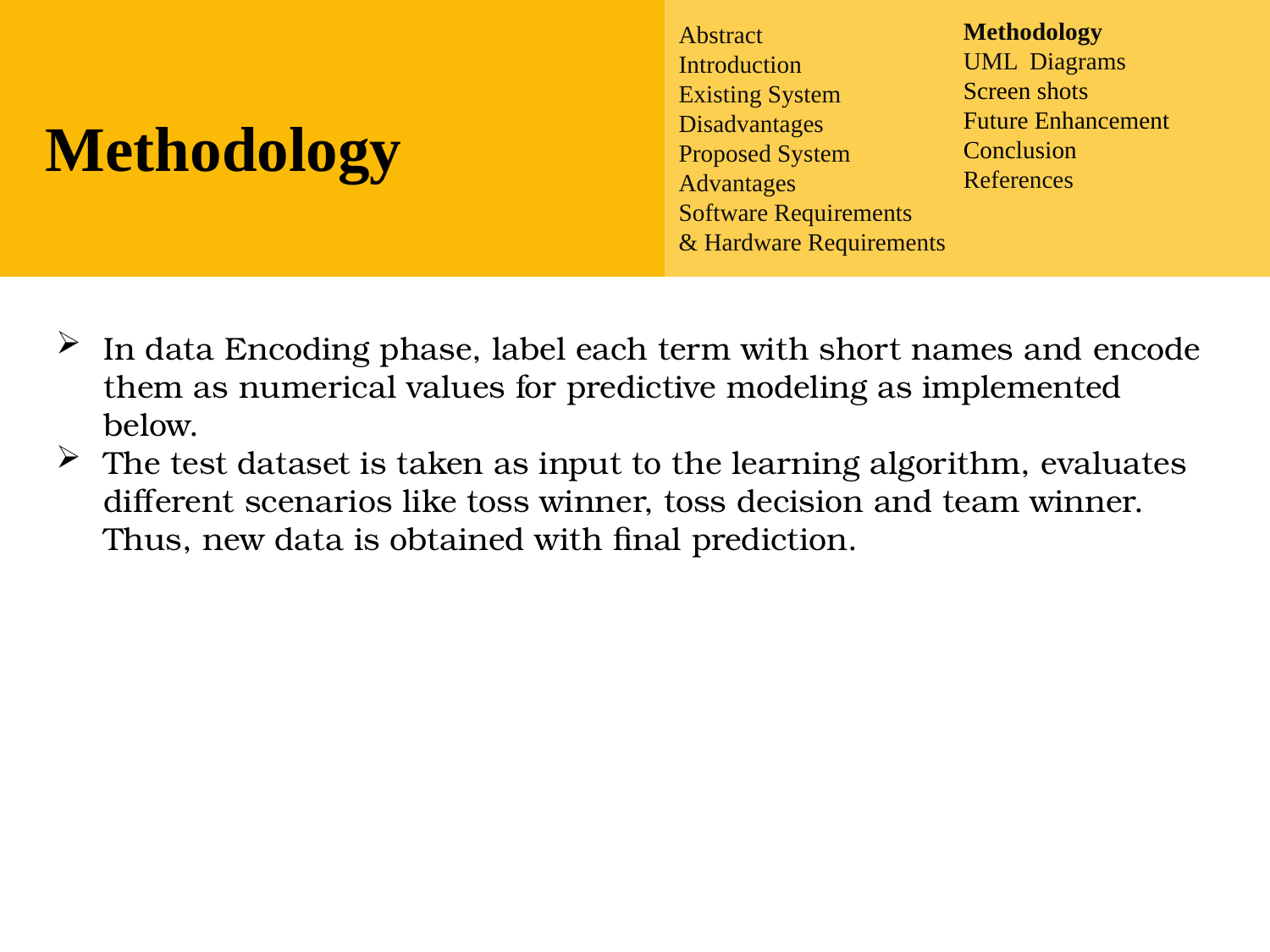

Abstract
Introduction
Existing System
Disadvantages
Proposed System
Advantages
Software Requirements
& Hardware Requirements
Methodology
UML  Diagrams
Screen shots
Future Enhancement
Conclusion
References

# Methodology
In data Encoding phase, label each term with short names and encode them as numerical values for predictive modeling as implemented below.
The test dataset is taken as input to the learning algorithm, evaluates different scenarios like toss winner, toss decision and team winner. Thus, new data is obtained with final prediction.